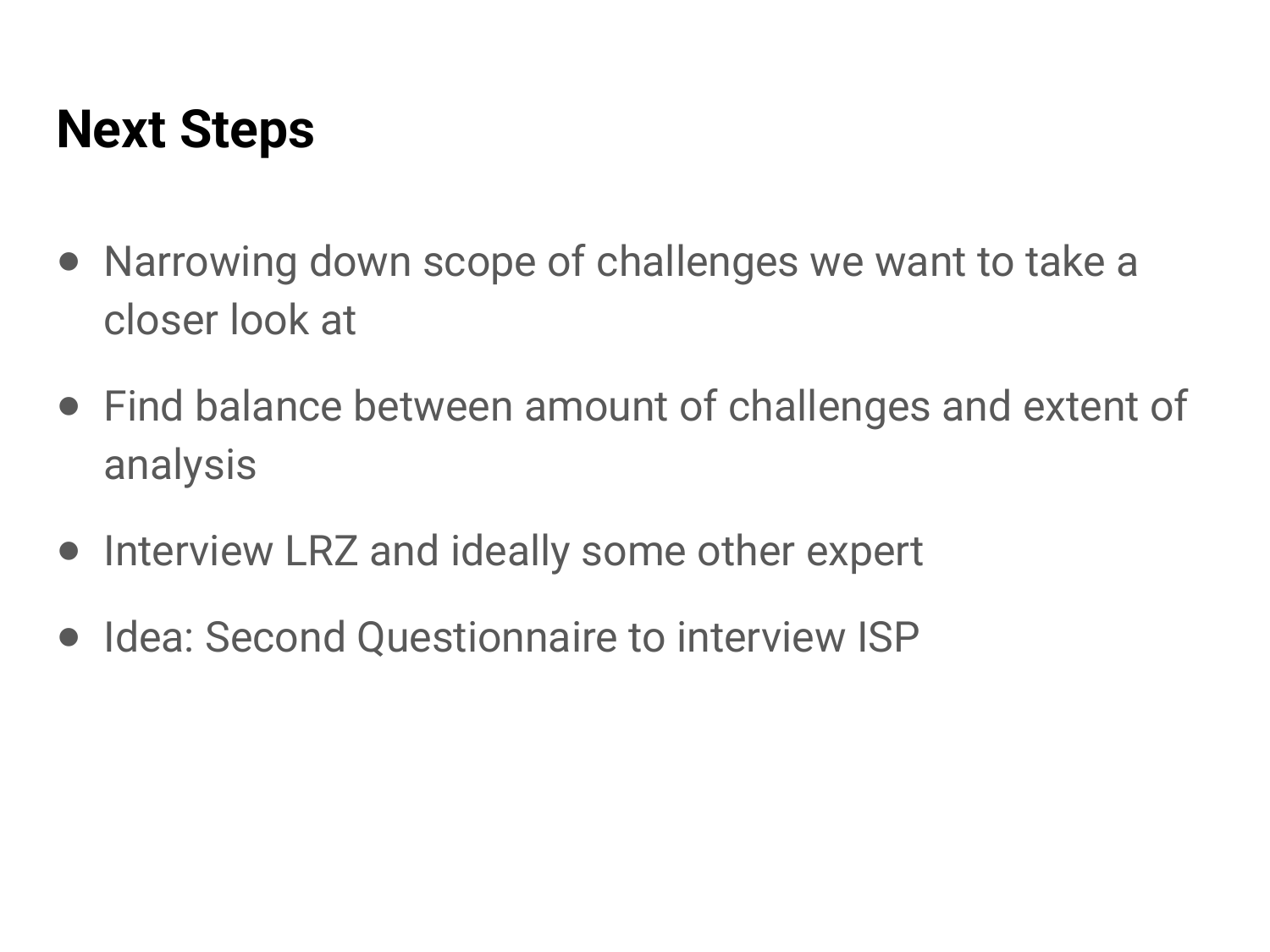

# Next Steps
Narrowing down scope of challenges we want to take a closer look at
Find balance between amount of challenges and extent of analysis
Interview LRZ and ideally some other expert
Idea: Second Questionnaire to interview ISP